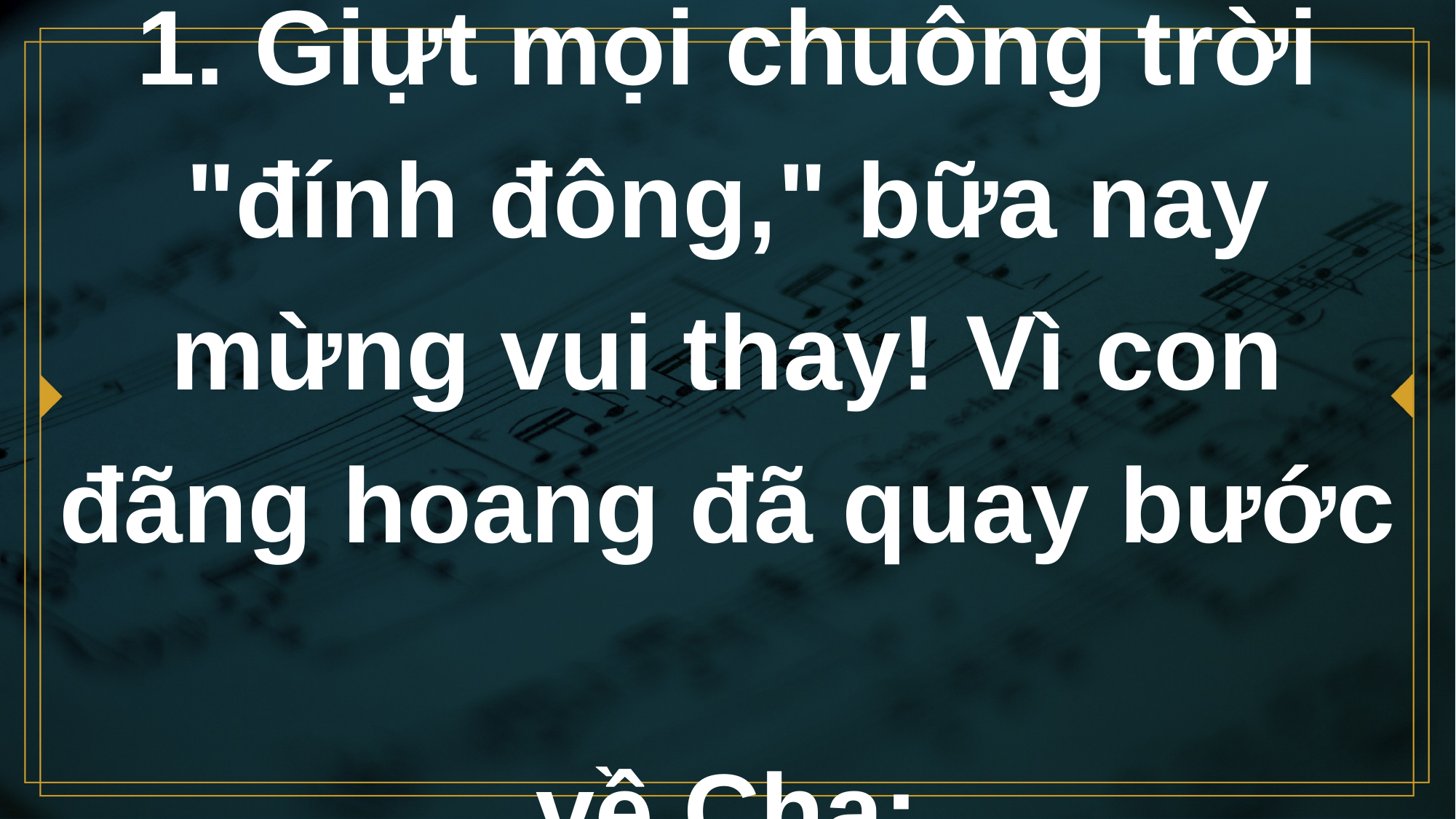

# 1. Giựt mọi chuông trời "đính đông," bữa nay mừng vui thay! Vì con đãng hoang đã quay bước về Cha;